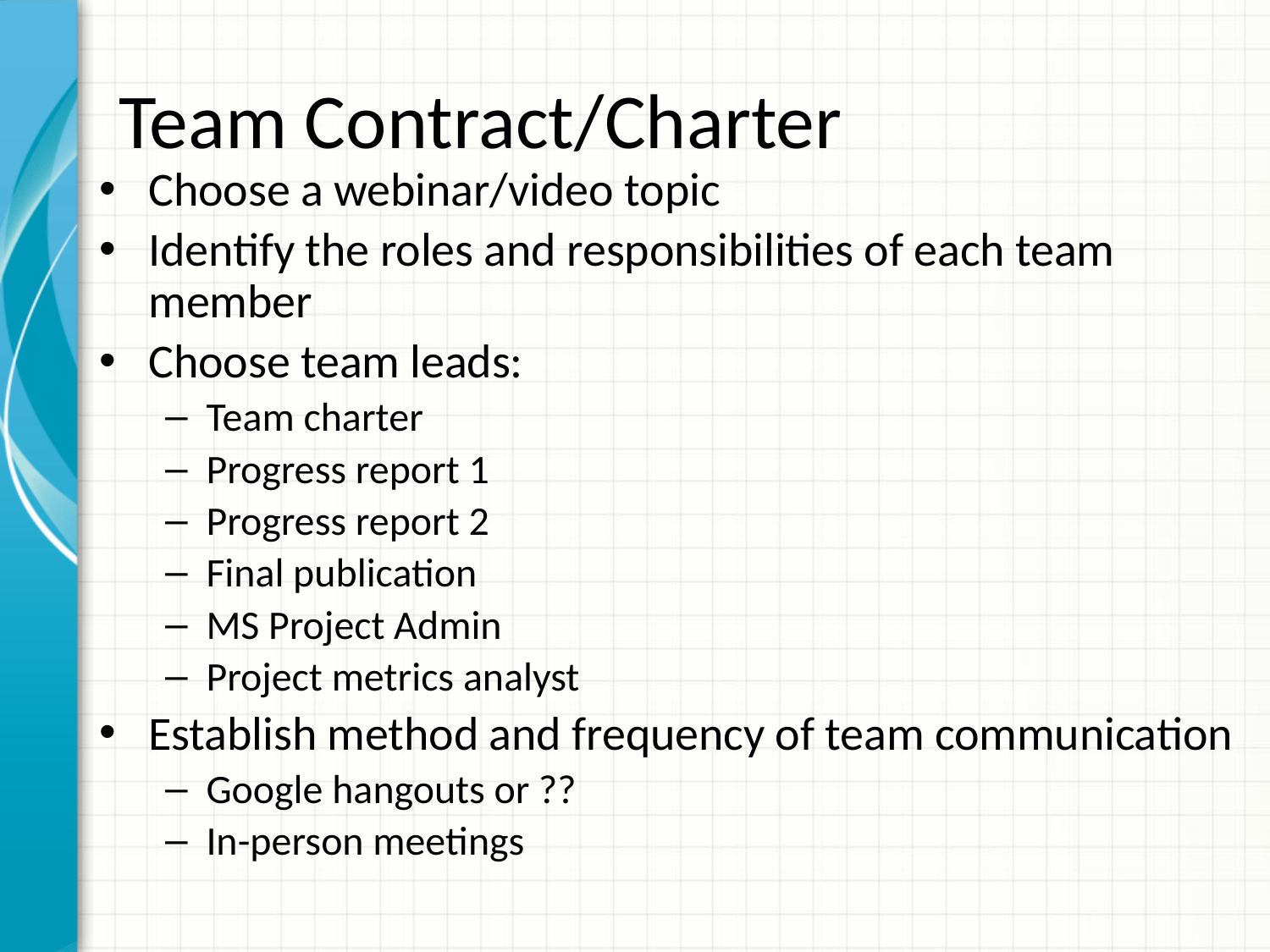

# Team Contract/Charter
Choose a webinar/video topic
Identify the roles and responsibilities of each team member
Choose team leads:
Team charter
Progress report 1
Progress report 2
Final publication
MS Project Admin
Project metrics analyst
Establish method and frequency of team communication
Google hangouts or ??
In-person meetings